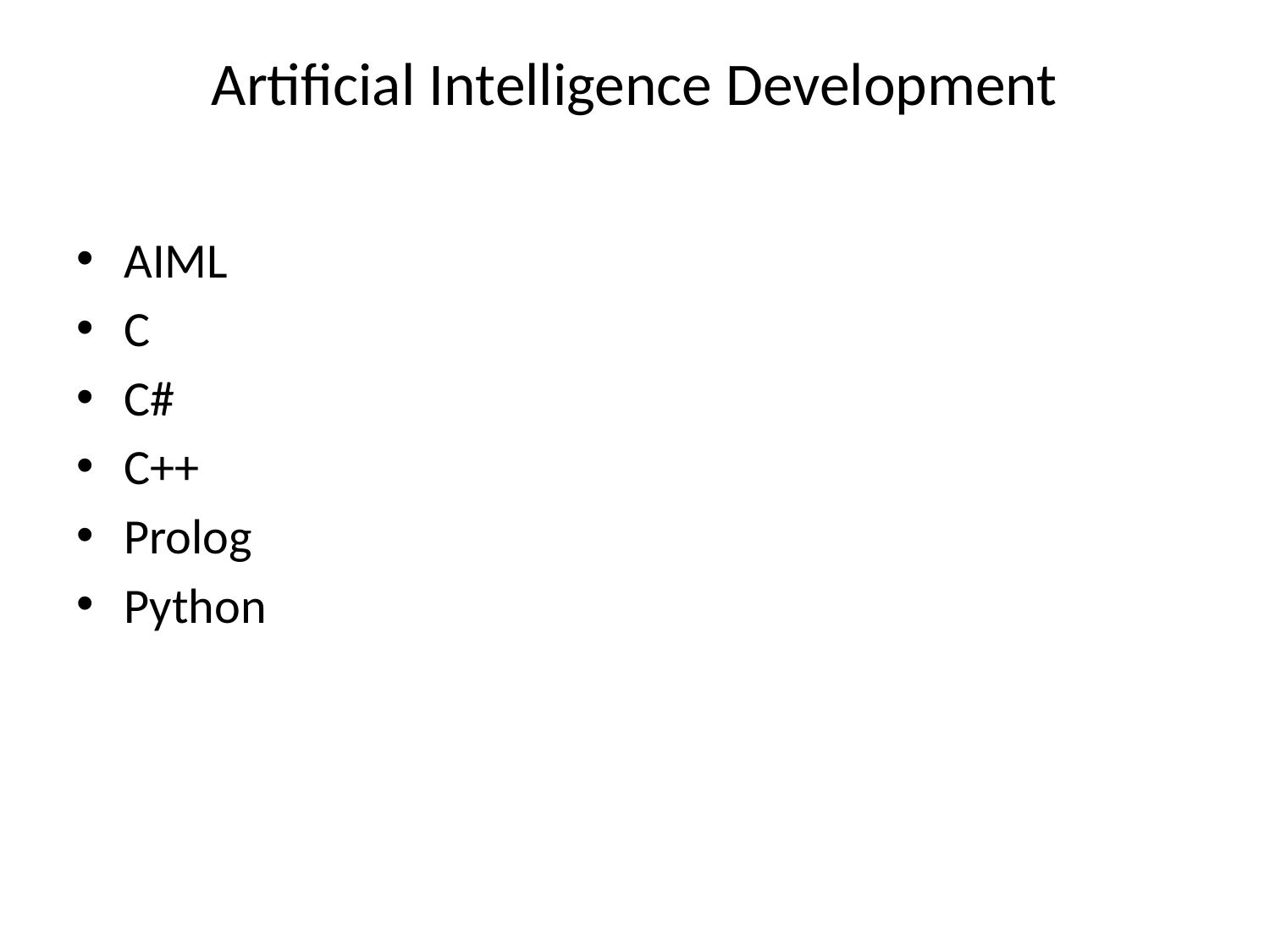

# Artificial Intelligence Development
AIML
C
C#
C++
Prolog
Python